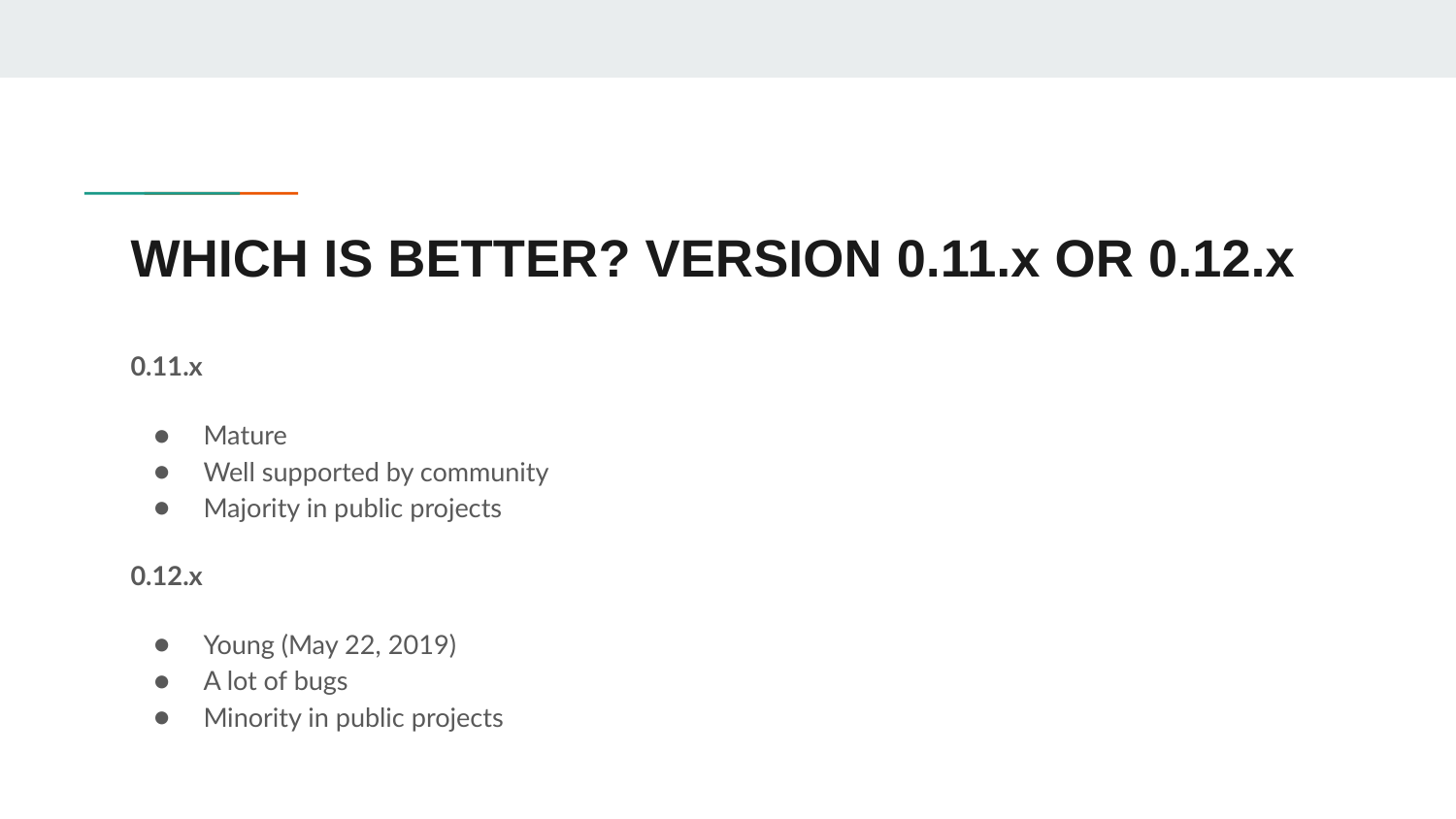

# WHICH IS BETTER? VERSION 0.11.x OR 0.12.x
0.11.x
Mature
Well supported by community
Majority in public projects
0.12.x
Young (May 22, 2019)
A lot of bugs
Minority in public projects